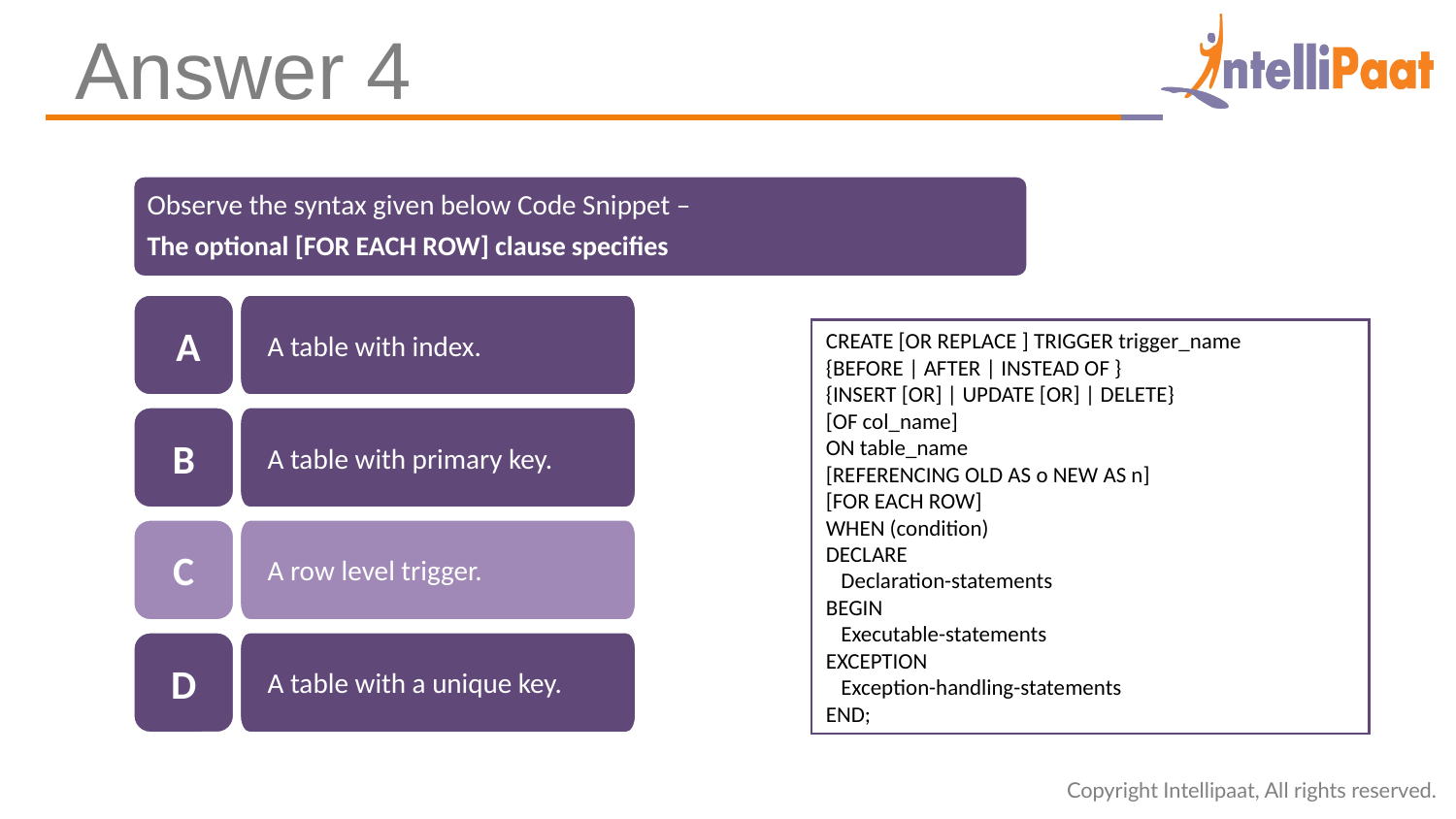

Answer 4
Observe the syntax given below Code Snippet –
The optional [FOR EACH ROW] clause specifies
 A
A table with index.
B
A table with primary key.
C
A row level trigger.
D
A table with a unique key.
CREATE [OR REPLACE ] TRIGGER trigger_name
{BEFORE | AFTER | INSTEAD OF }
{INSERT [OR] | UPDATE [OR] | DELETE}
[OF col_name]
ON table_name
[REFERENCING OLD AS o NEW AS n]
[FOR EACH ROW]
WHEN (condition)
DECLARE
   Declaration-statements
BEGIN
   Executable-statements
EXCEPTION
   Exception-handling-statements
END;